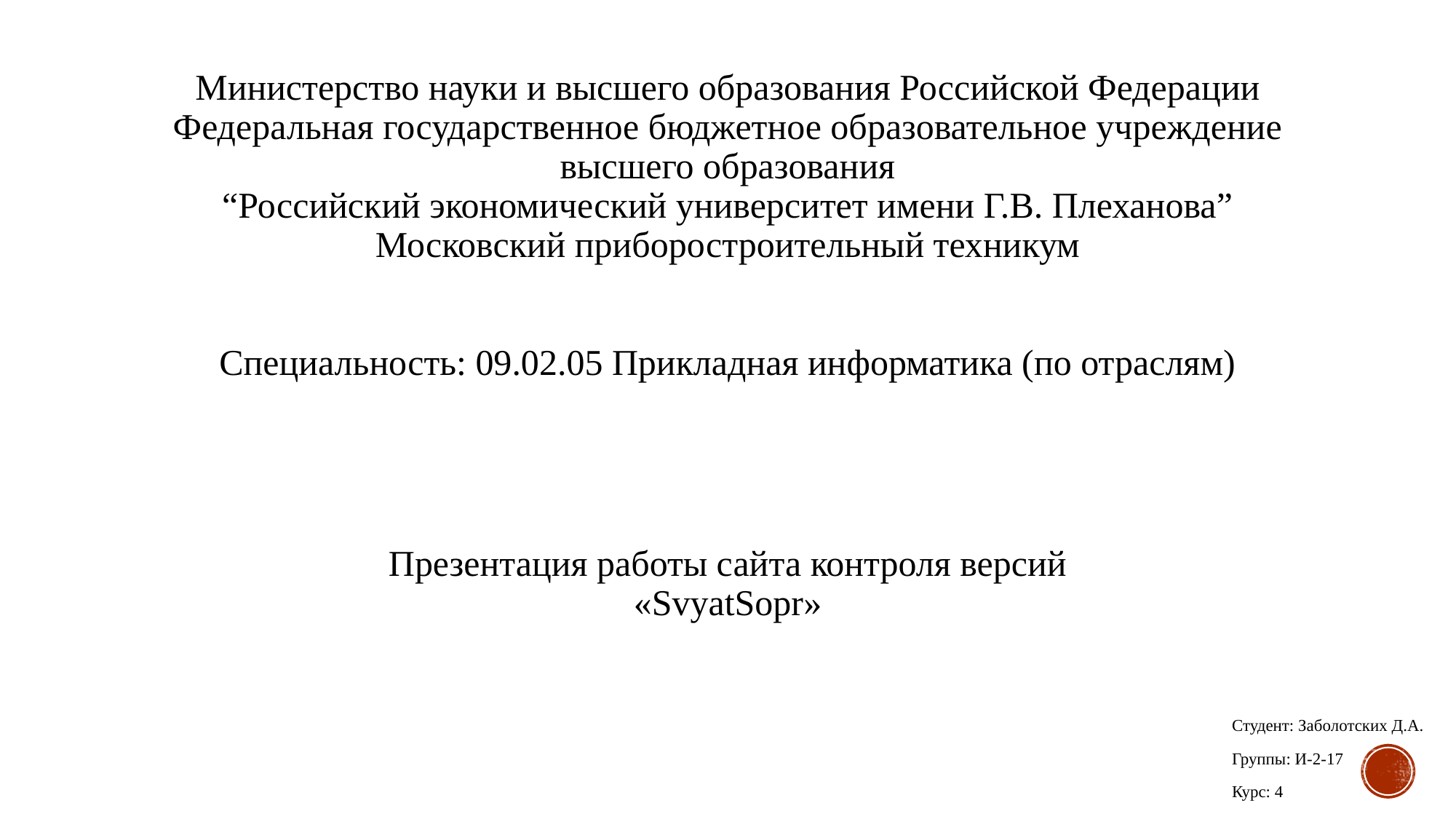

Министерство науки и высшего образования Российской Федерации
Федеральная государственное бюджетное образовательное учреждение высшего образования
“Российский экономический университет имени Г.В. Плеханова”
Московский приборостроительный техникум
 
 
Специальность: 09.02.05 Прикладная информатика (по отраслям)

Презентация работы сайта контроля версий
«SvyatSopr»

Студент: Заболотских Д.А.
Группы: И-2-17
Курс: 4